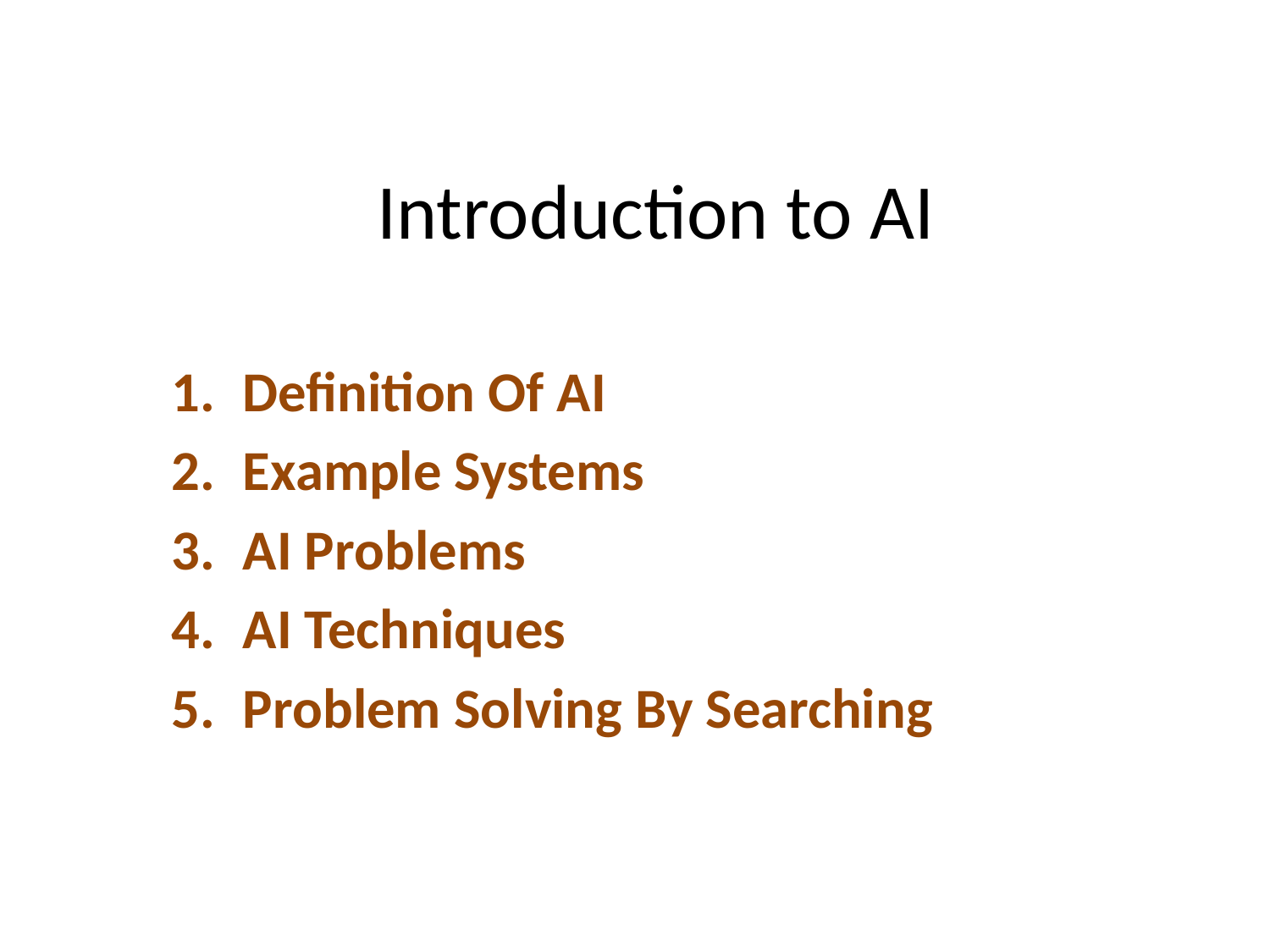

# Introduction to AI
Definition Of AI
Example Systems
AI Problems
AI Techniques
Problem Solving By Searching